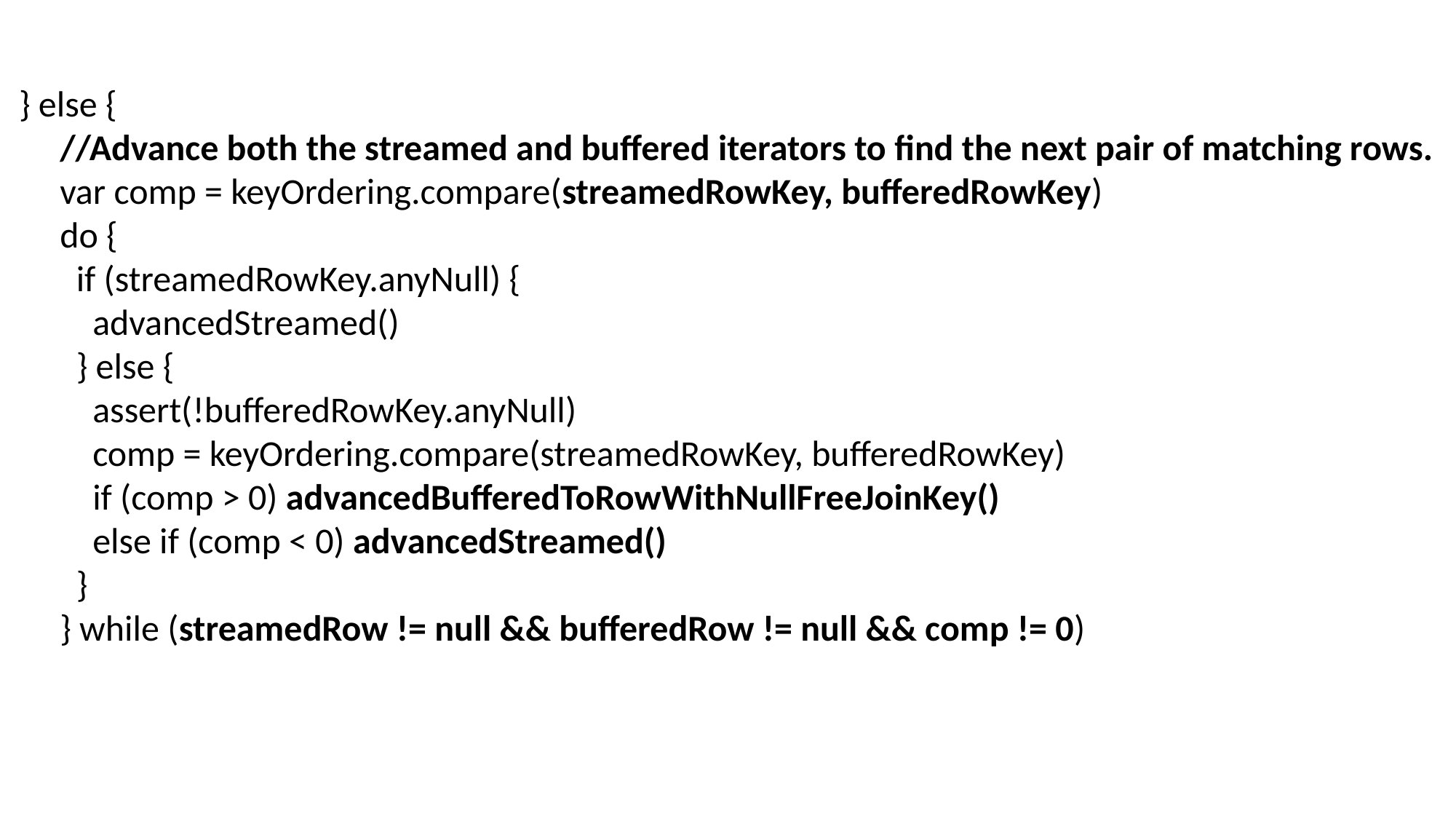

} else {
      //Advance both the streamed and buffered iterators to find the next pair of matching rows.
      var comp = keyOrdering.compare(streamedRowKey, bufferedRowKey)
      do {
        if (streamedRowKey.anyNull) {
          advancedStreamed()
        } else {
          assert(!bufferedRowKey.anyNull)
          comp = keyOrdering.compare(streamedRowKey, bufferedRowKey)
          if (comp > 0) advancedBufferedToRowWithNullFreeJoinKey()
          else if (comp < 0) advancedStreamed()
        }
      } while (streamedRow != null && bufferedRow != null && comp != 0)